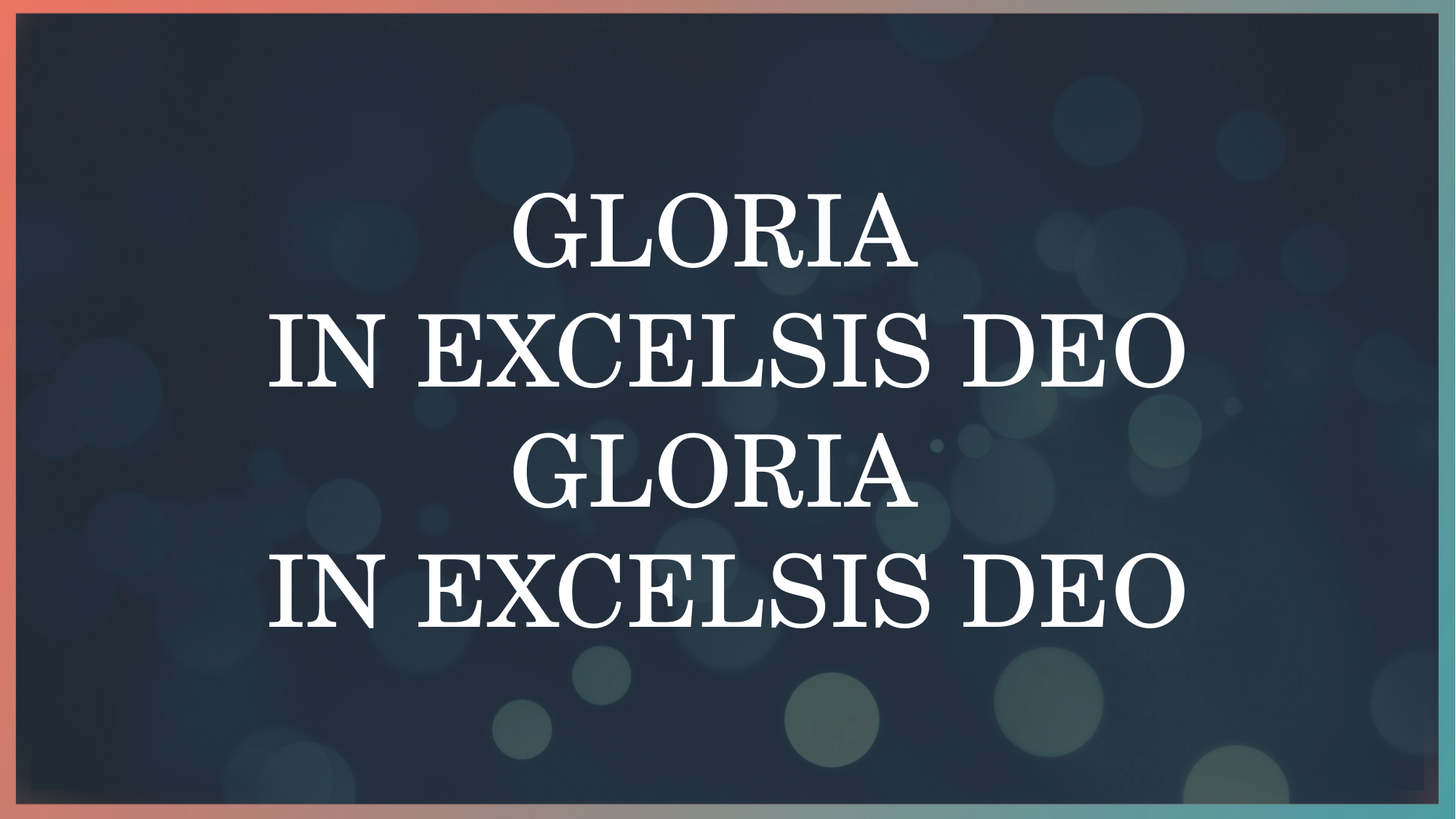

GLORIA
IN EXCELSIS DEO
GLORIA
IN EXCELSIS DEO